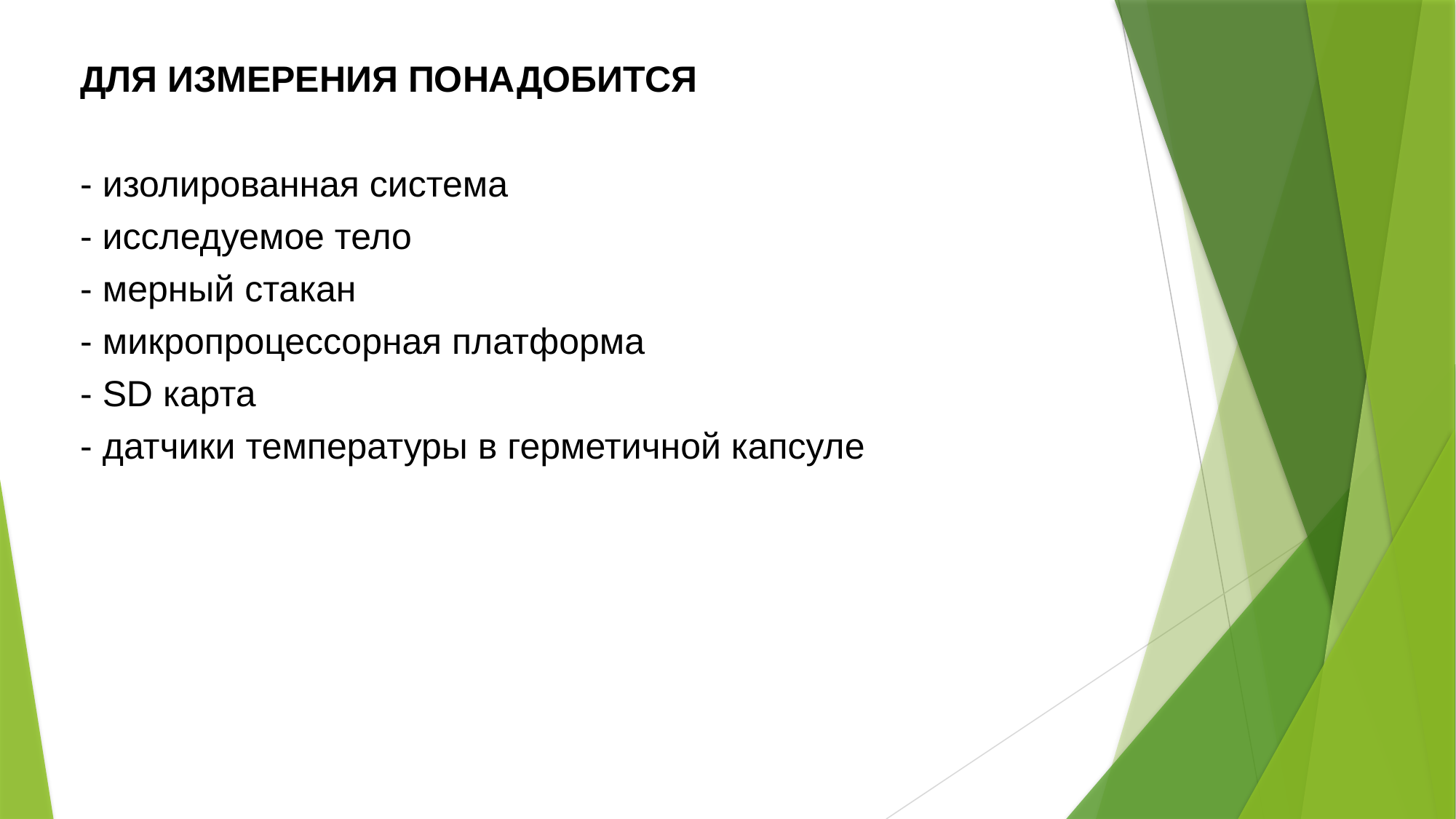

# ДЛЯ ИЗМЕРЕНИЯ ПОНАДОБИТСЯ - изолированная система - исследуемое тело - мерный стакан - микропроцессорная платформа - SD карта - датчики температуры в герметичной капсуле